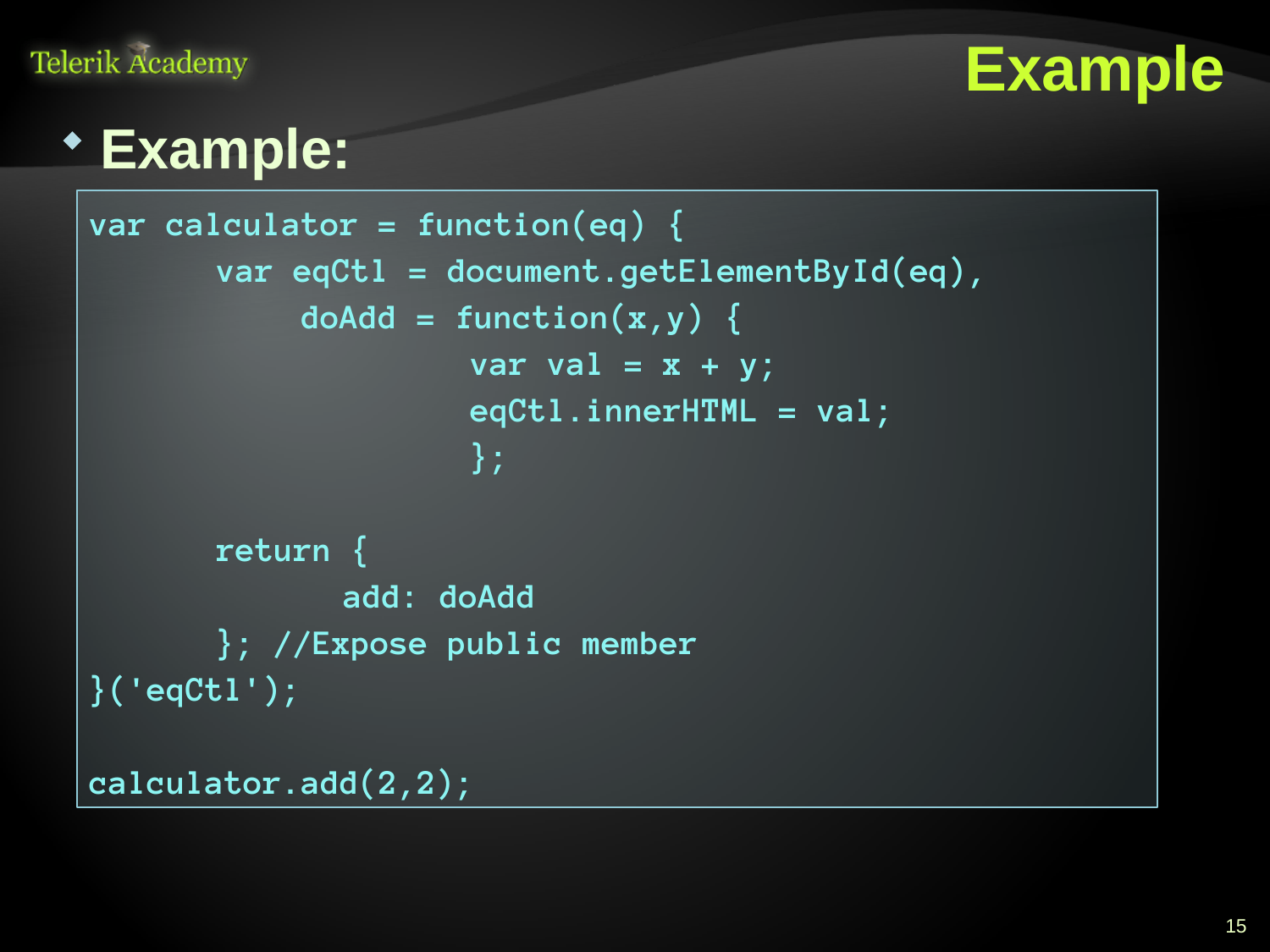

# Example
Example:

var calculator = function(eq) {
	var eqCtl = document.getElementById(eq),
           doAdd = function(x,y) {
			var val = x + y;
			eqCtl.innerHTML = val;
			};

	return {
		add: doAdd
	}; //Expose public member
}('eqCtl');

calculator.add(2,2);
15